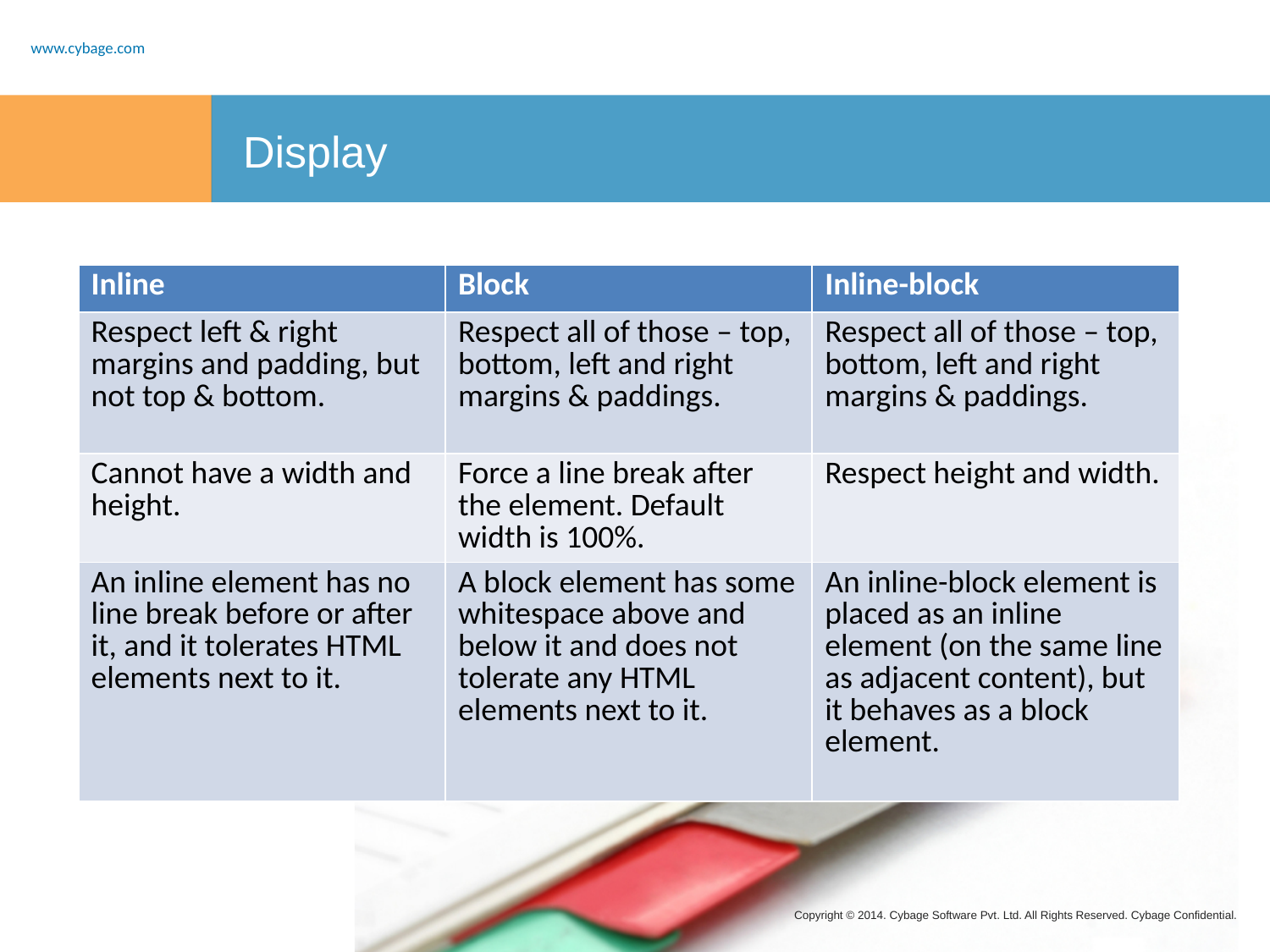

# Display
| Inline | Block | Inline-block |
| --- | --- | --- |
| Respect left & right margins and padding, but not top & bottom. | Respect all of those – top, bottom, left and right margins & paddings. | Respect all of those – top, bottom, left and right margins & paddings. |
| Cannot have a width and height. | Force a line break after the element. Default width is 100%. | Respect height and width. |
| An inline element has no line break before or after it, and it tolerates HTML elements next to it. | A block element has some whitespace above and below it and does not tolerate any HTML elements next to it. | An inline-block element is placed as an inline element (on the same line as adjacent content), but it behaves as a block element. |